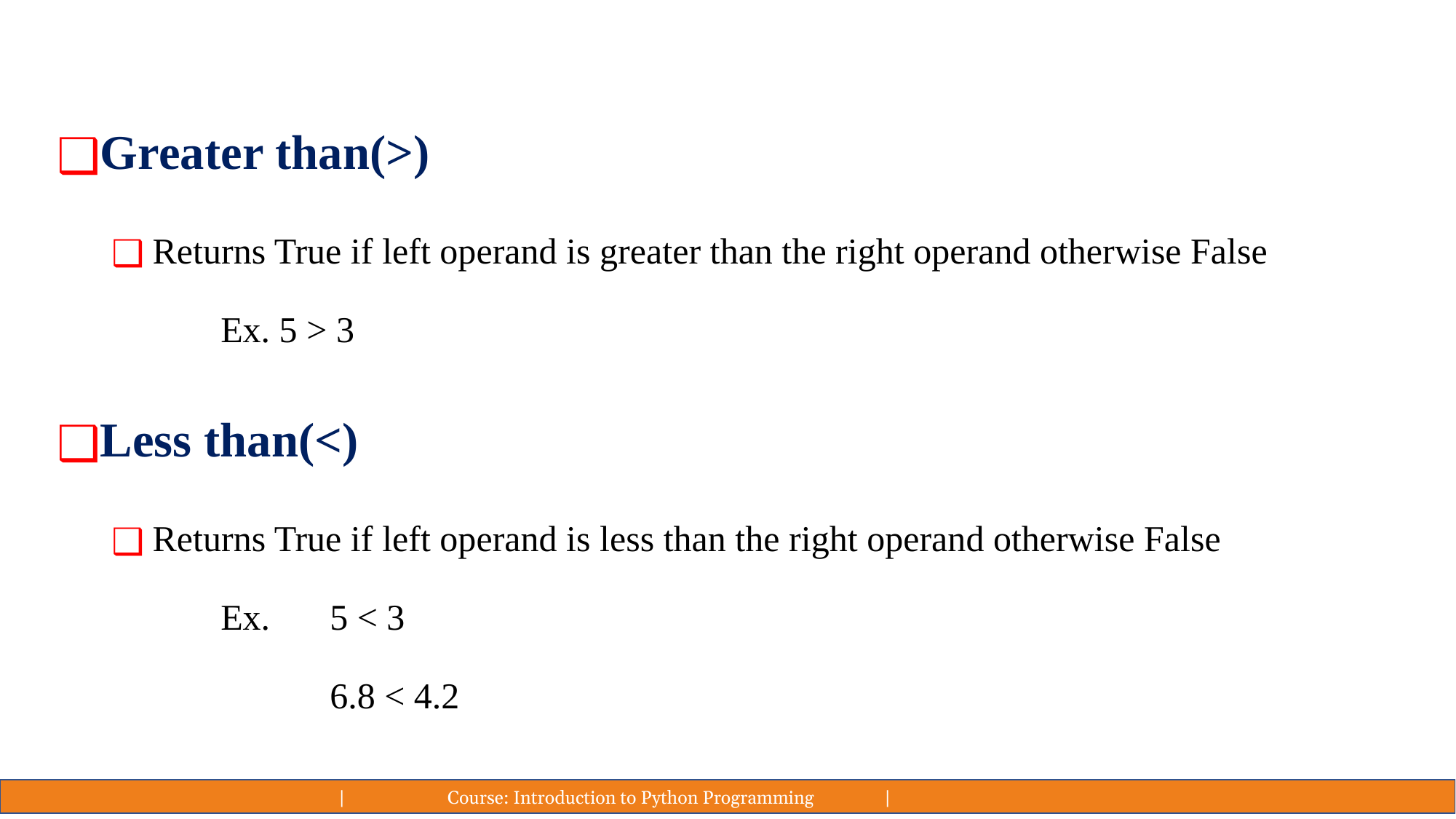

#
Greater than(>)

Returns True if left operand is greater than the right operand otherwise False

	Ex. 5 > 3

Less than(<)

Returns True if left operand is less than the right operand otherwise False

	Ex. 	5 < 3

	       	6.8 < 4.2